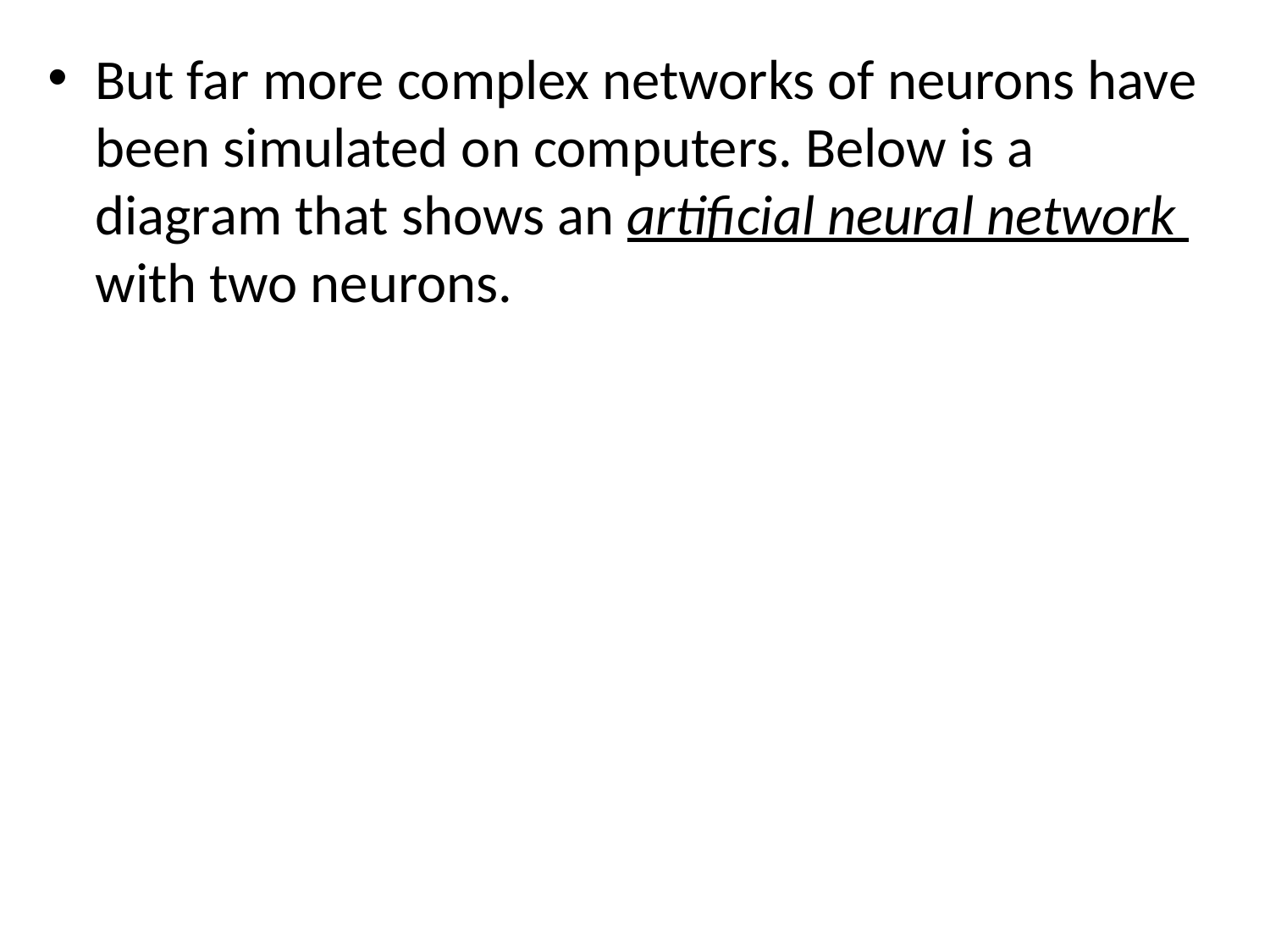

But far more complex networks of neurons have been simulated on computers. Below is a diagram that shows an artificial neural network with two neurons.